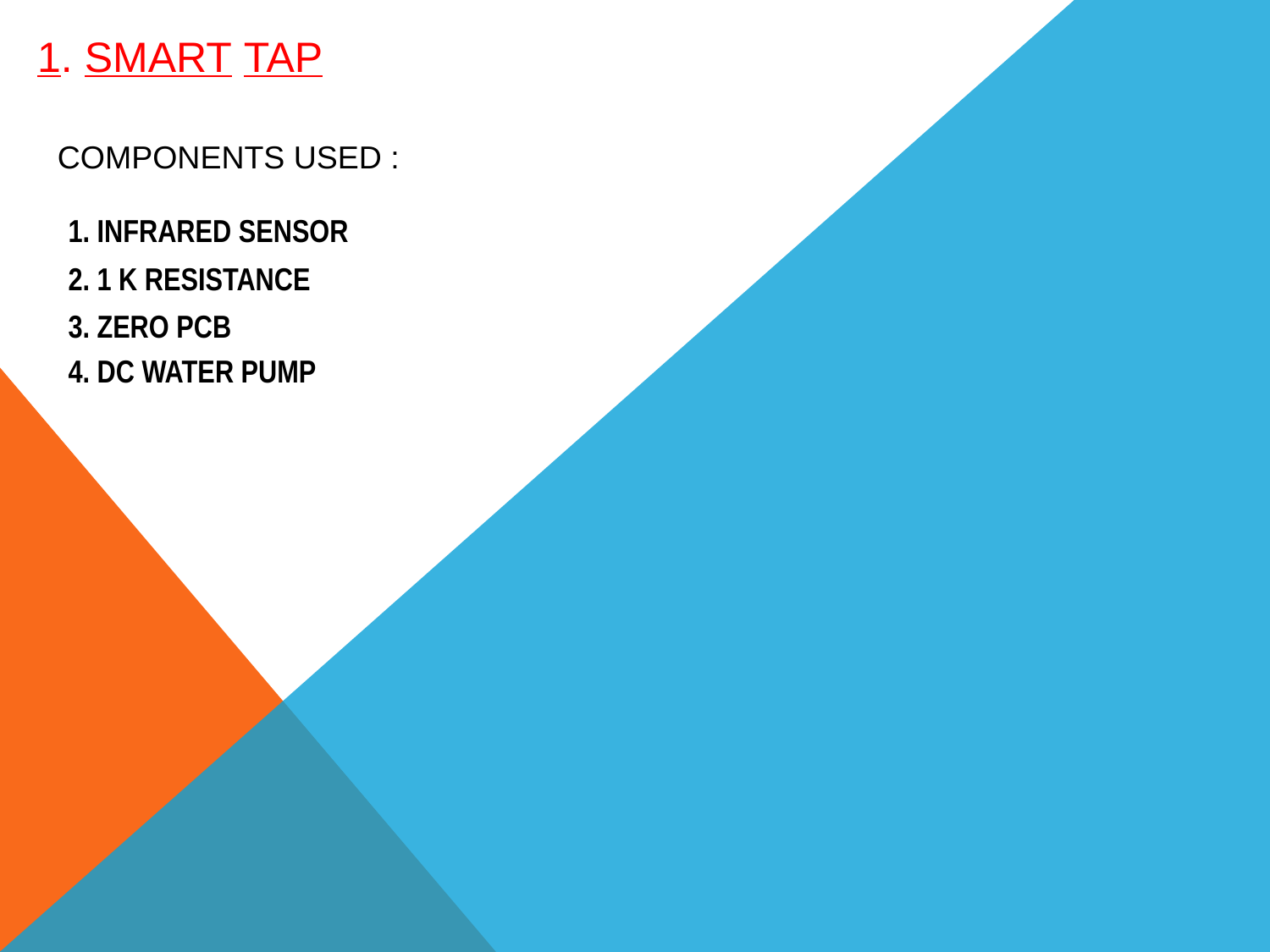

1. SMART TAP
COMPONENTS USED :
1. INFRARED SENSOR
2. 1 K RESISTANCE
3. ZERO PCB
4. DC WATER PUMP